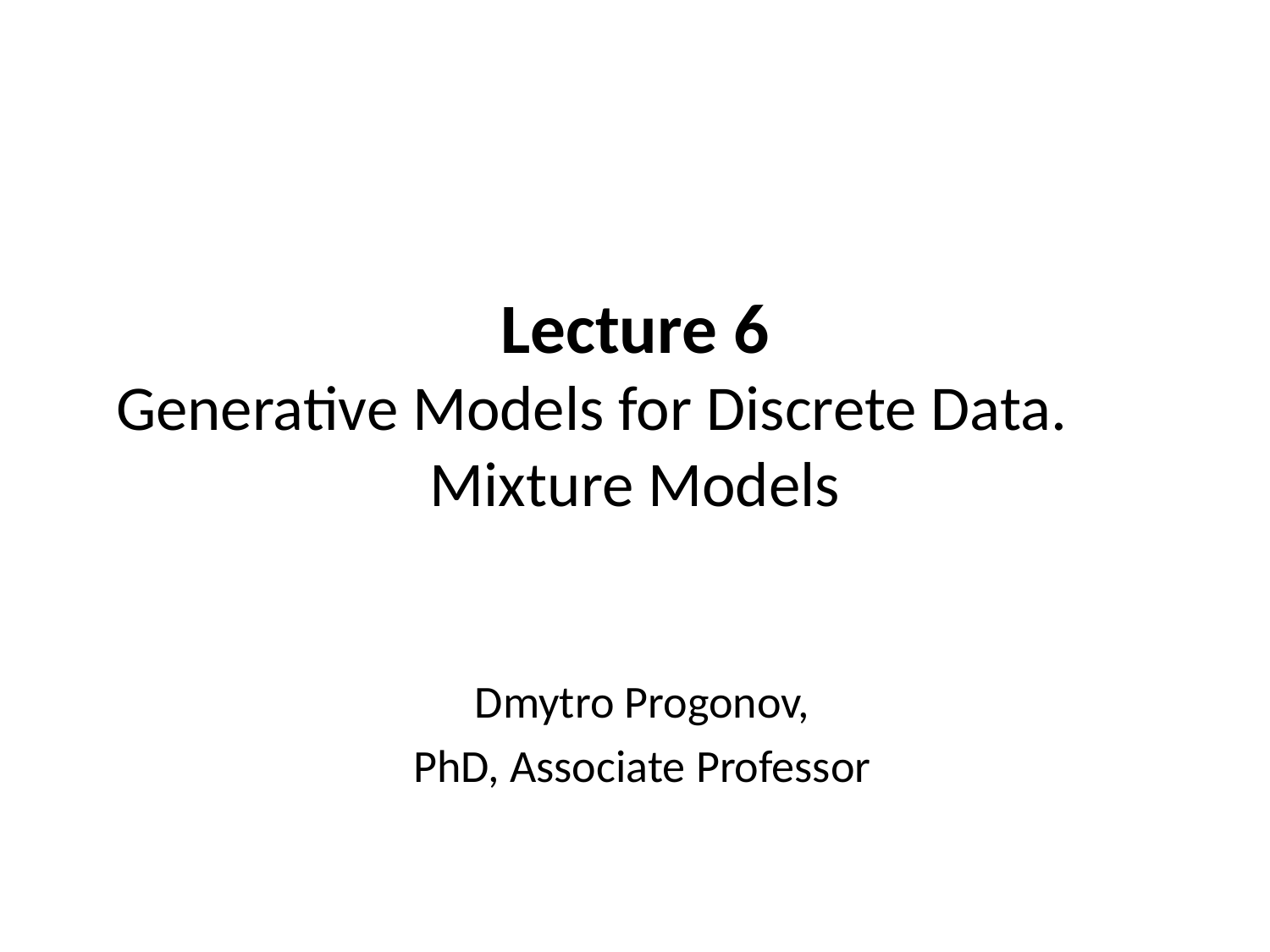

# Lecture 6 Generative Models for Discrete Data.       Mixture Models
Dmytro Progonov,
PhD, Associate Professor